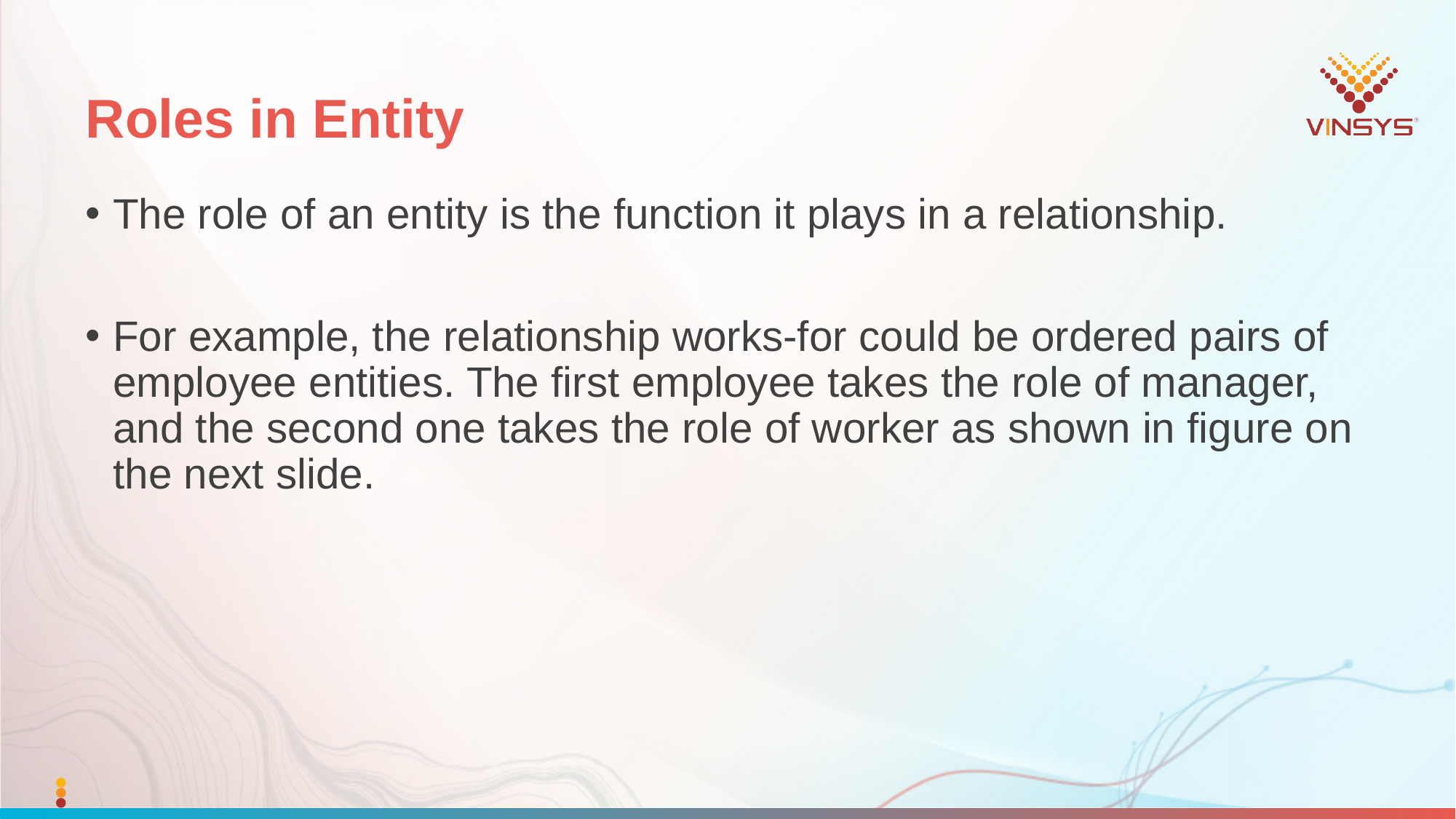

# Roles in Entity
The role of an entity is the function it plays in a relationship.

For example, the relationship works-for could be ordered pairs of employee entities. The first employee takes the role of manager, and the second one takes the role of worker as shown in figure on the next slide.